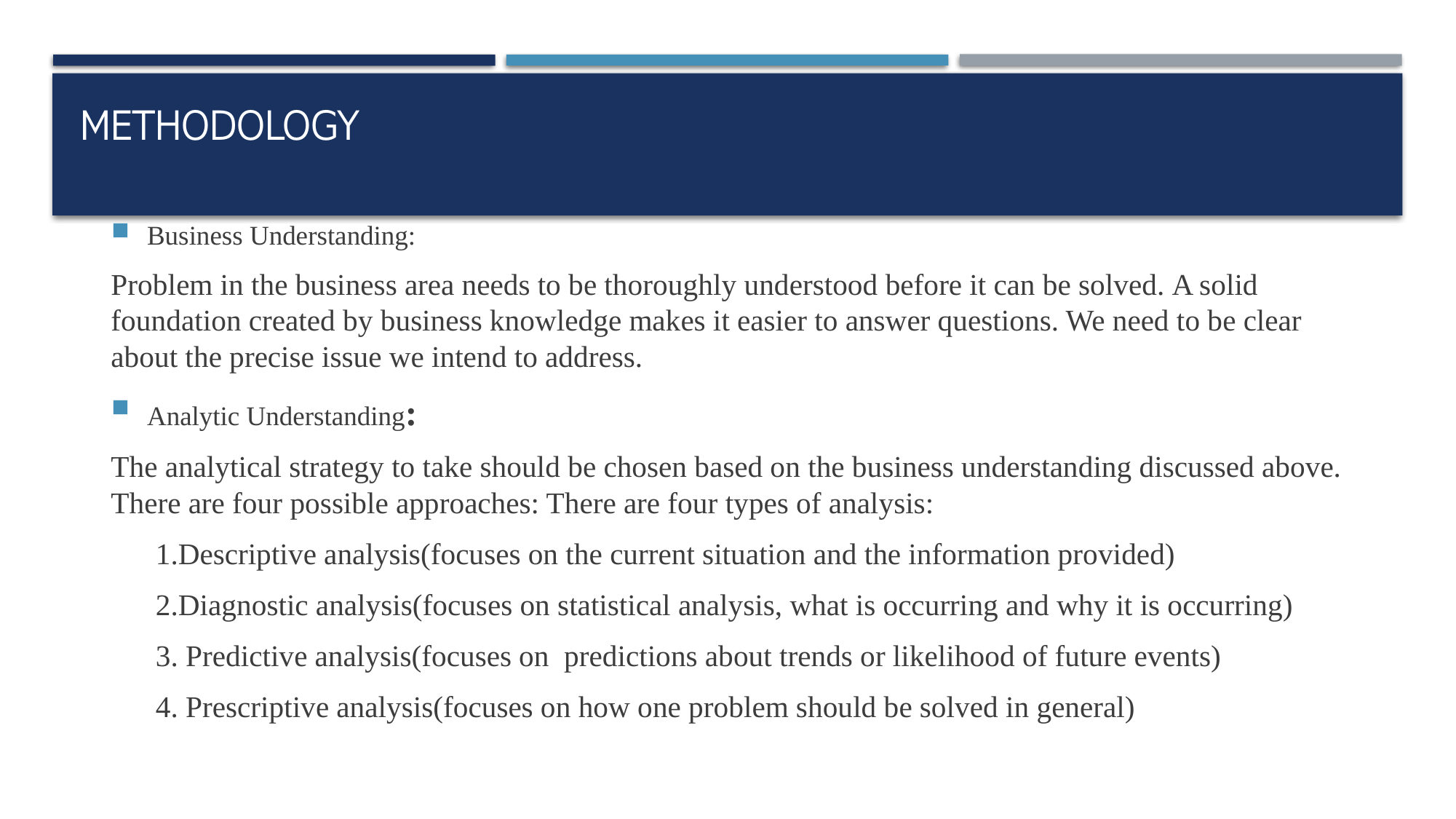

# Methodology
Business Understanding:
Problem in the business area needs to be thoroughly understood before it can be solved. A solid foundation created by business knowledge makes it easier to answer questions. We need to be clear about the precise issue we intend to address.
Analytic Understanding:
The analytical strategy to take should be chosen based on the business understanding discussed above. There are four possible approaches: There are four types of analysis:
      1.Descriptive analysis(focuses on the current situation and the information provided)
      2.Diagnostic analysis(focuses on statistical analysis, what is occurring and why it is occurring)
      3. Predictive analysis(focuses on  predictions about trends or likelihood of future events)
      4. Prescriptive analysis(focuses on how one problem should be solved in general)